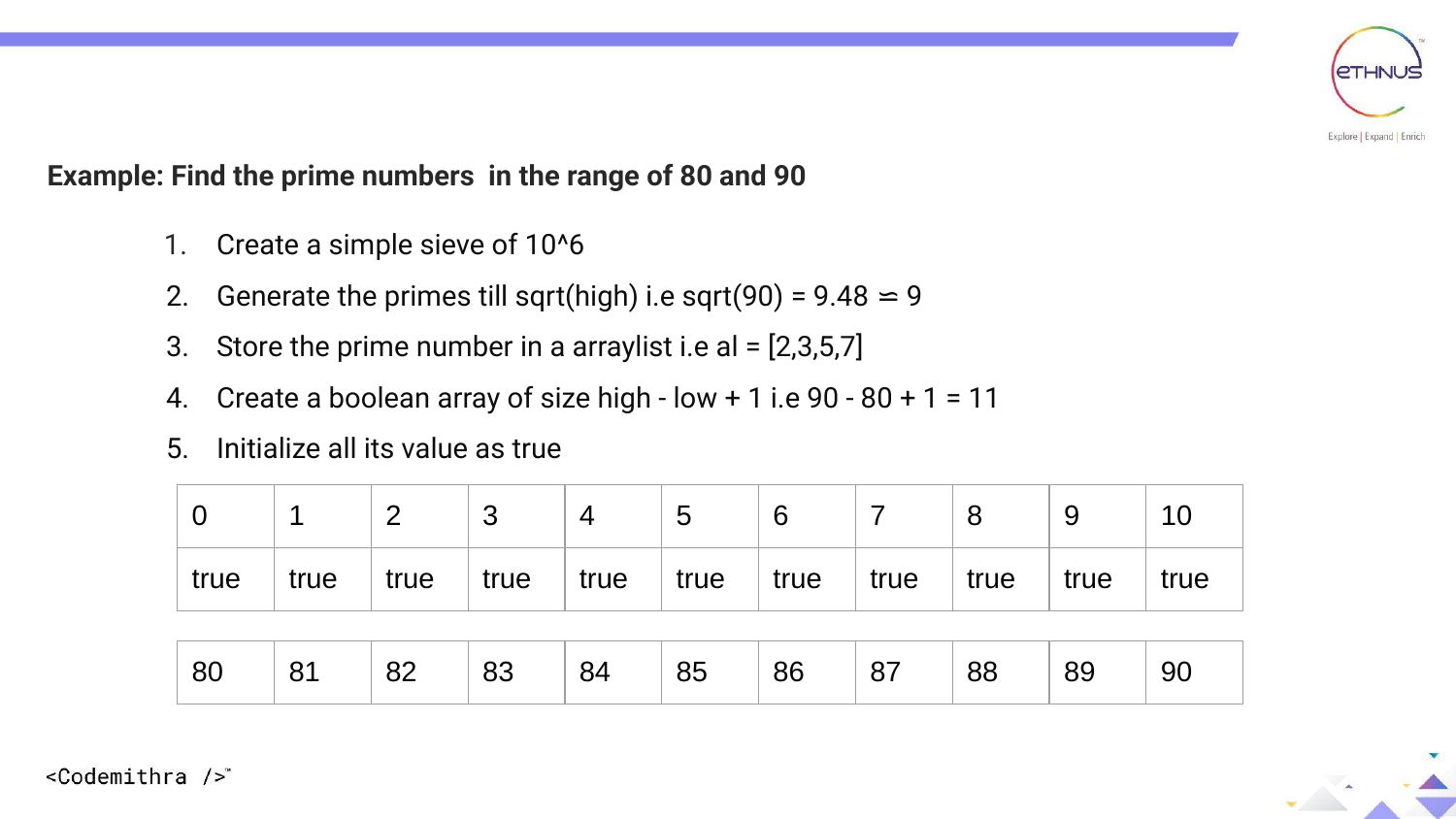

Example: Find the prime numbers  in the range of 80 and 90
Create a simple sieve of 10^6
Generate the primes till sqrt(high) i.e sqrt(90) = 9.48 ⋍ 9
Store the prime number in a arraylist i.e al = [2,3,5,7]
Create a boolean array of size high - low + 1 i.e 90 - 80 + 1 = 11
Initialize all its value as true
| 0 | 1 | 2 | 3 | 4 | 5 | 6 | 7 | 8 | 9 | 10 |
| --- | --- | --- | --- | --- | --- | --- | --- | --- | --- | --- |
| true | true | true | true | true | true | true | true | true | true | true |
| --- | --- | --- | --- | --- | --- | --- | --- | --- | --- | --- |
| 80 | 81 | 82 | 83 | 84 | 85 | 86 | 87 | 88 | 89 | 90 |
| --- | --- | --- | --- | --- | --- | --- | --- | --- | --- | --- |